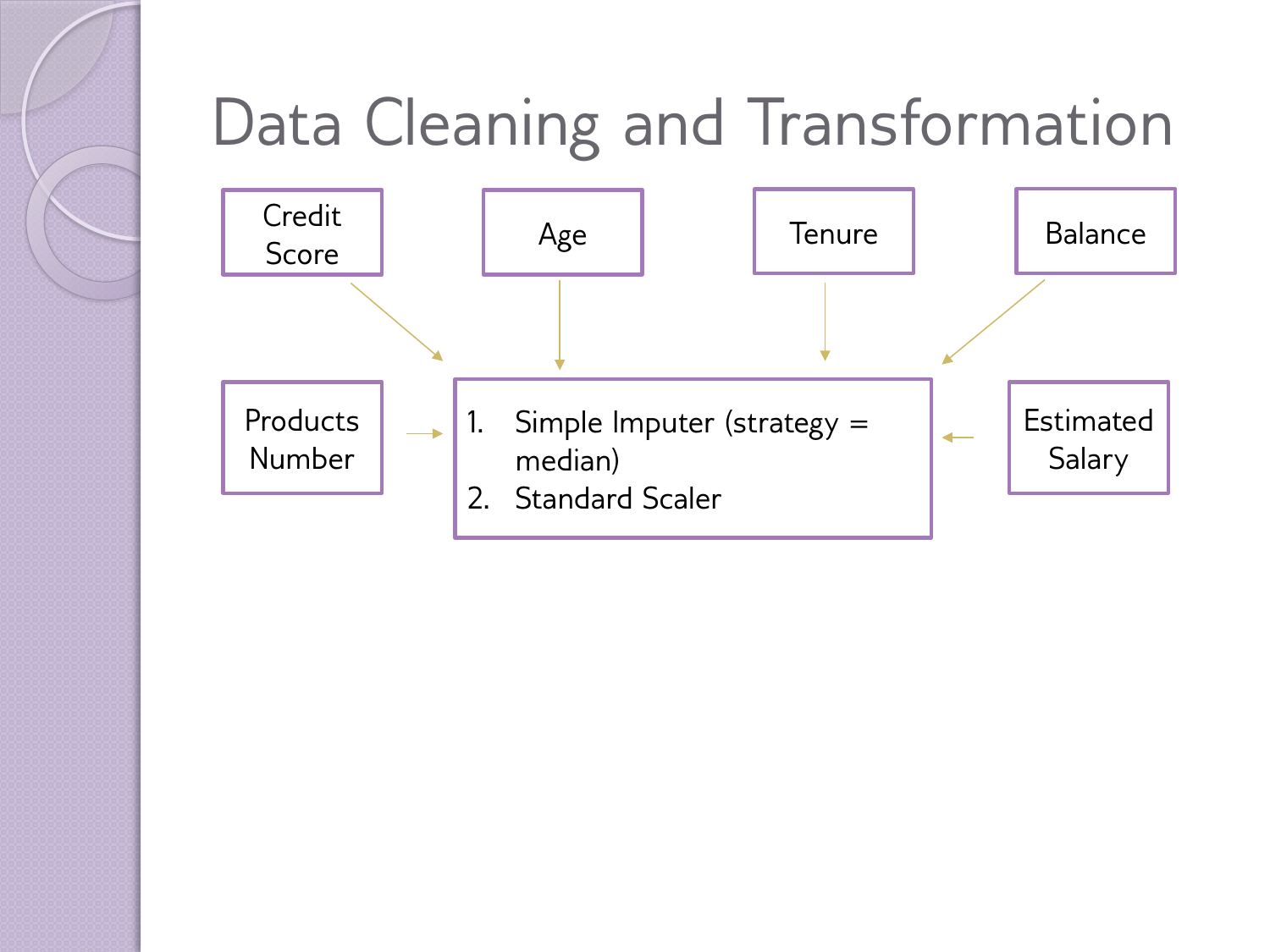

# Data Cleaning and Transformation
Balance
Tenure
Credit Score
Age
Simple Imputer (strategy = median)
Standard Scaler
Products Number
Estimated Salary